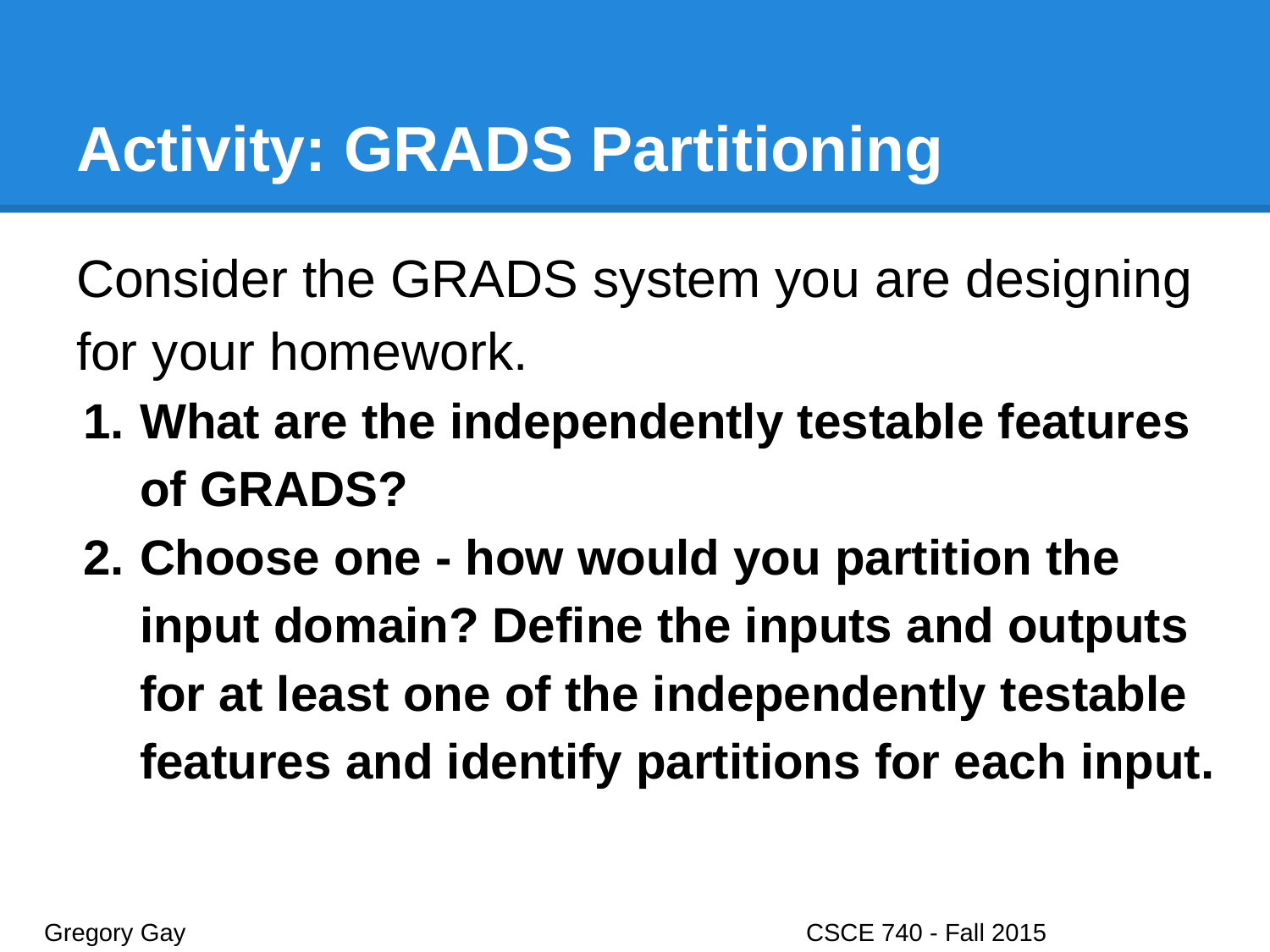

# Activity: GRADS Partitioning
Consider the GRADS system you are designing for your homework.
What are the independently testable features of GRADS?
Choose one - how would you partition the input domain? Define the inputs and outputs for at least one of the independently testable features and identify partitions for each input.
Gregory Gay					CSCE 740 - Fall 2015								34